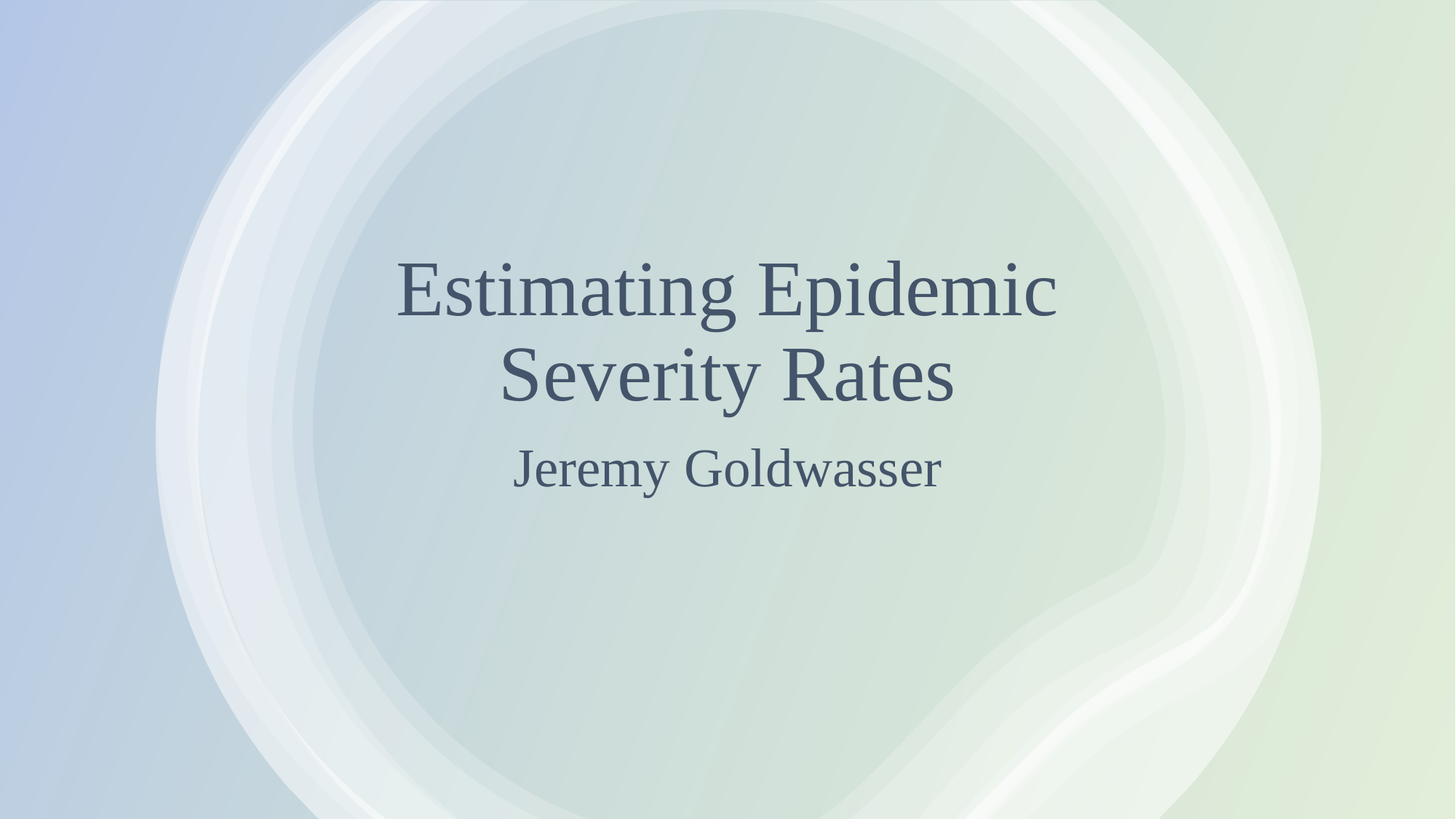

# Estimating Epidemic Severity Rates
Jeremy Goldwasser